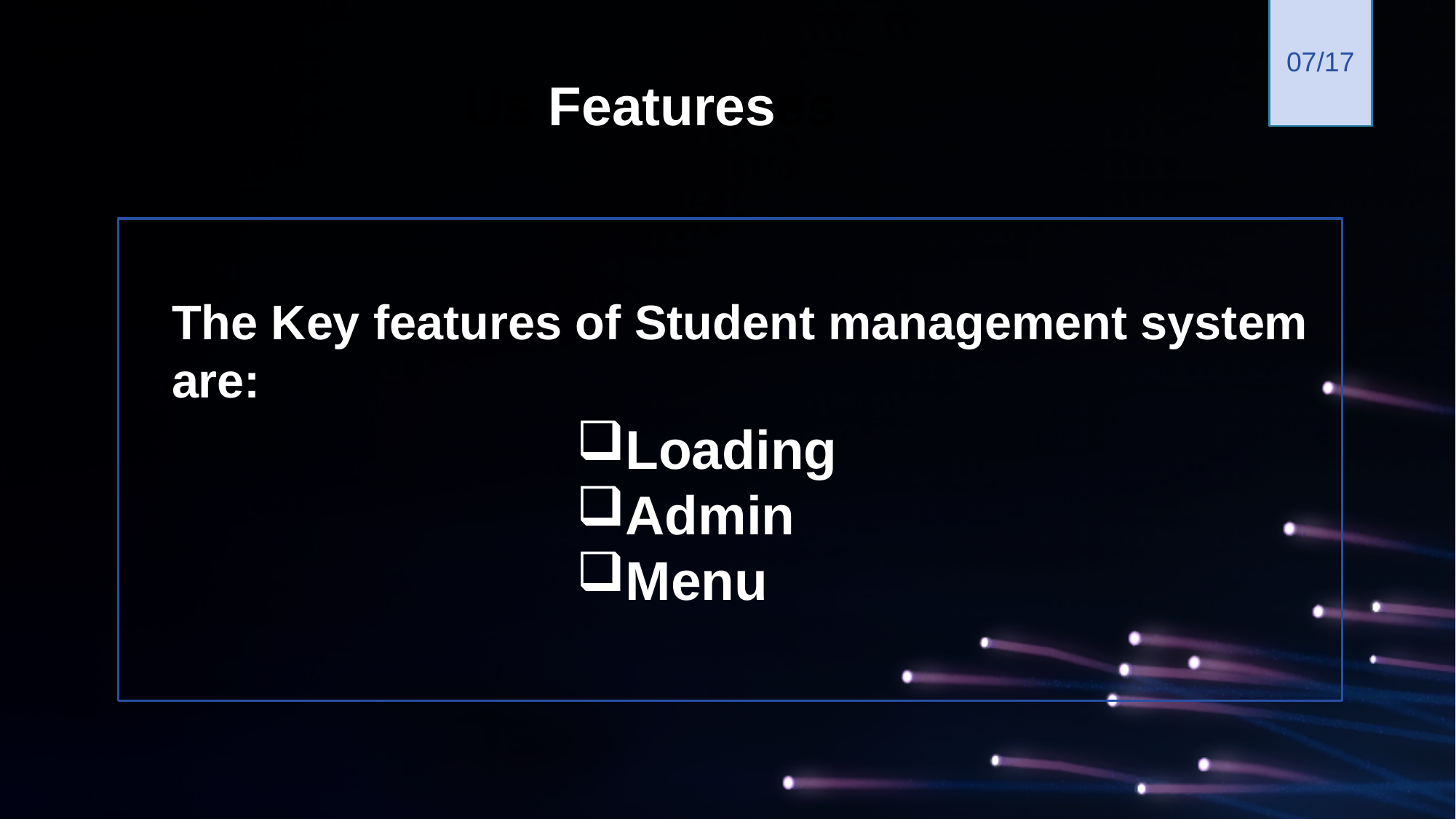

07/17
07
Us Featureses

The Key features of Student management system are:

Loading
Admin
Menu